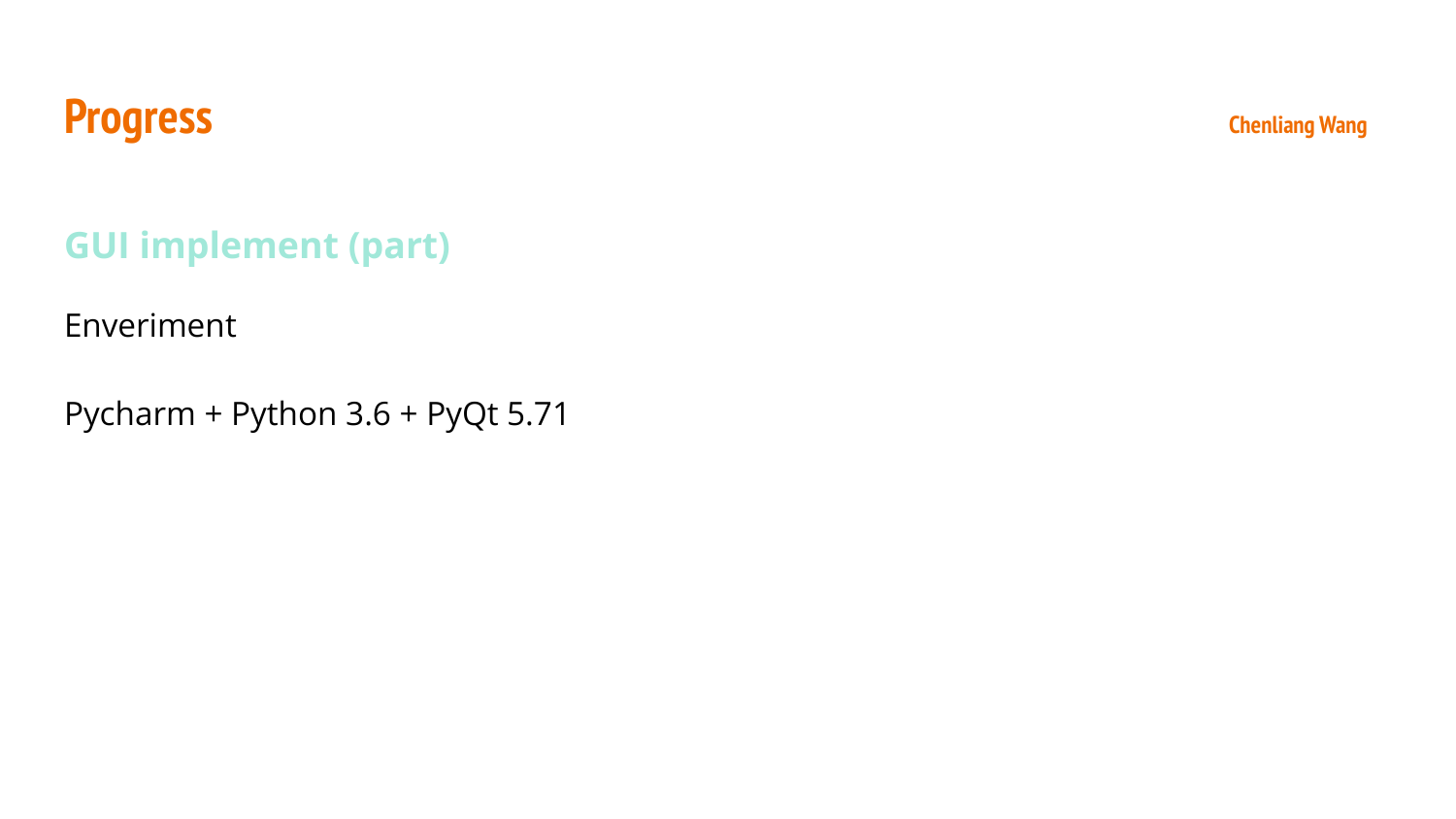

# Progress 							Chenliang Wang
GUI implement (part)
Enveriment

Pycharm + Python 3.6 + PyQt 5.71